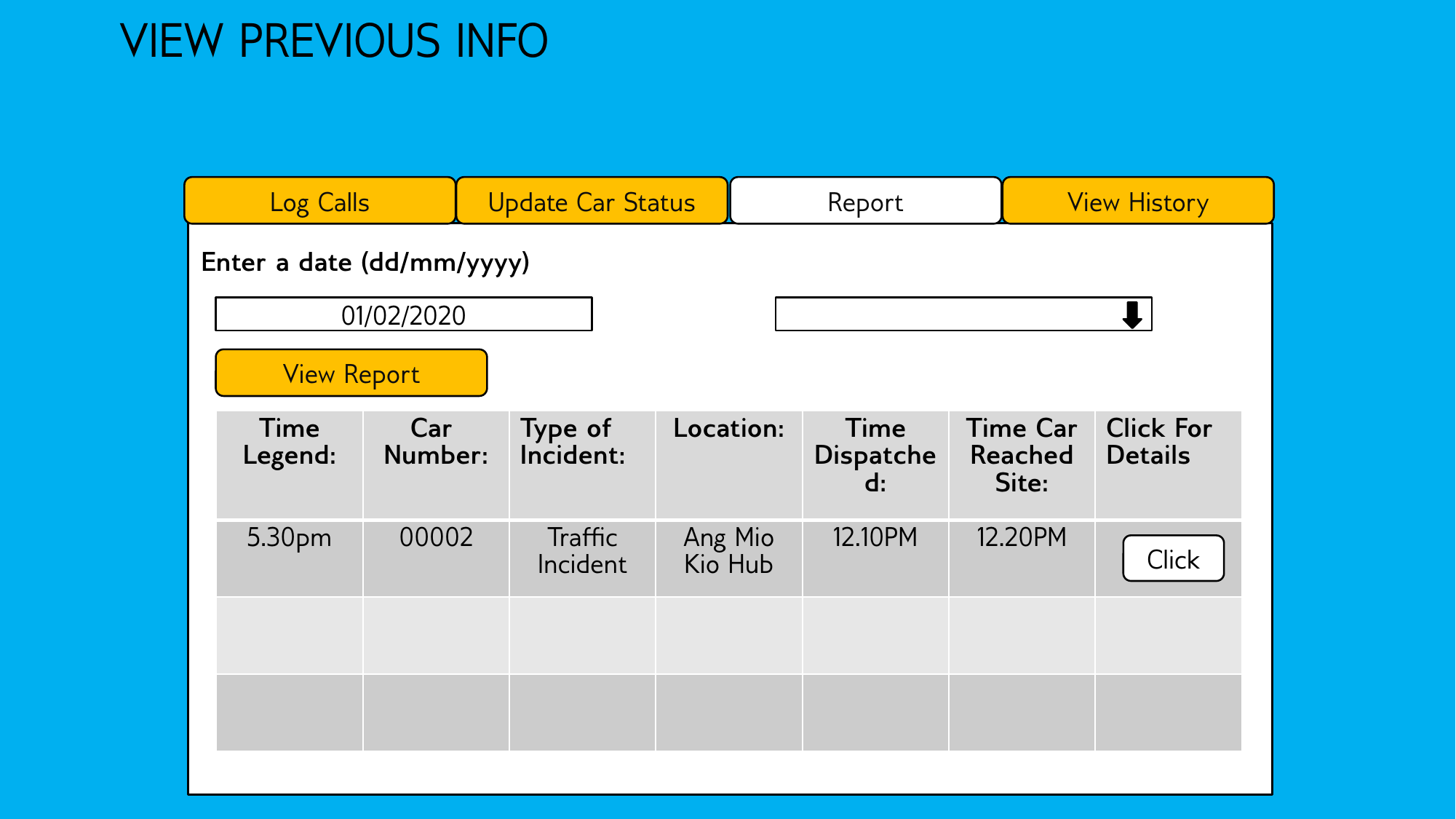

# VIEW PREVIOUS INFO
Log Calls
Update Car Status
Report
View History

Enter a date (dd/mm/yyyy)
01/02/2020

View Report
| Time Legend: | Car Number: | Type of Incident: | Location: | Time Dispatched: | Time Car Reached Site: | Click For Details |
| --- | --- | --- | --- | --- | --- | --- |
| 5.30pm | 00002 | Traffic Incident | Ang Mio Kio Hub | 12.10PM | 12.20PM |  |
|  |  |  |  |  |  |  |
|  |  |  |  |  |  |  |
Click